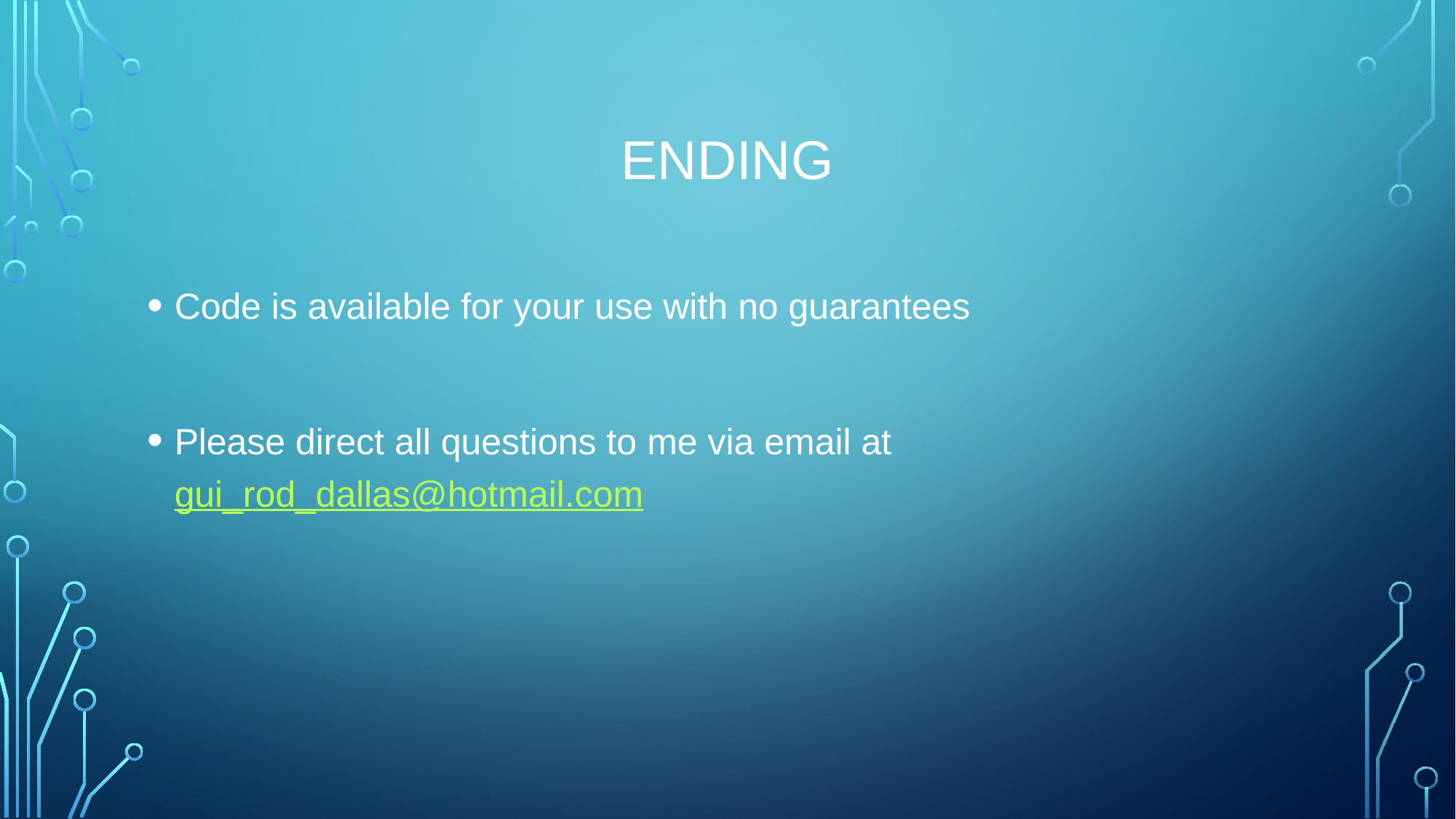

# Ending
Code is available for your use with no guarantees

Please direct all questions to me via email at gui_rod_dallas@hotmail.com